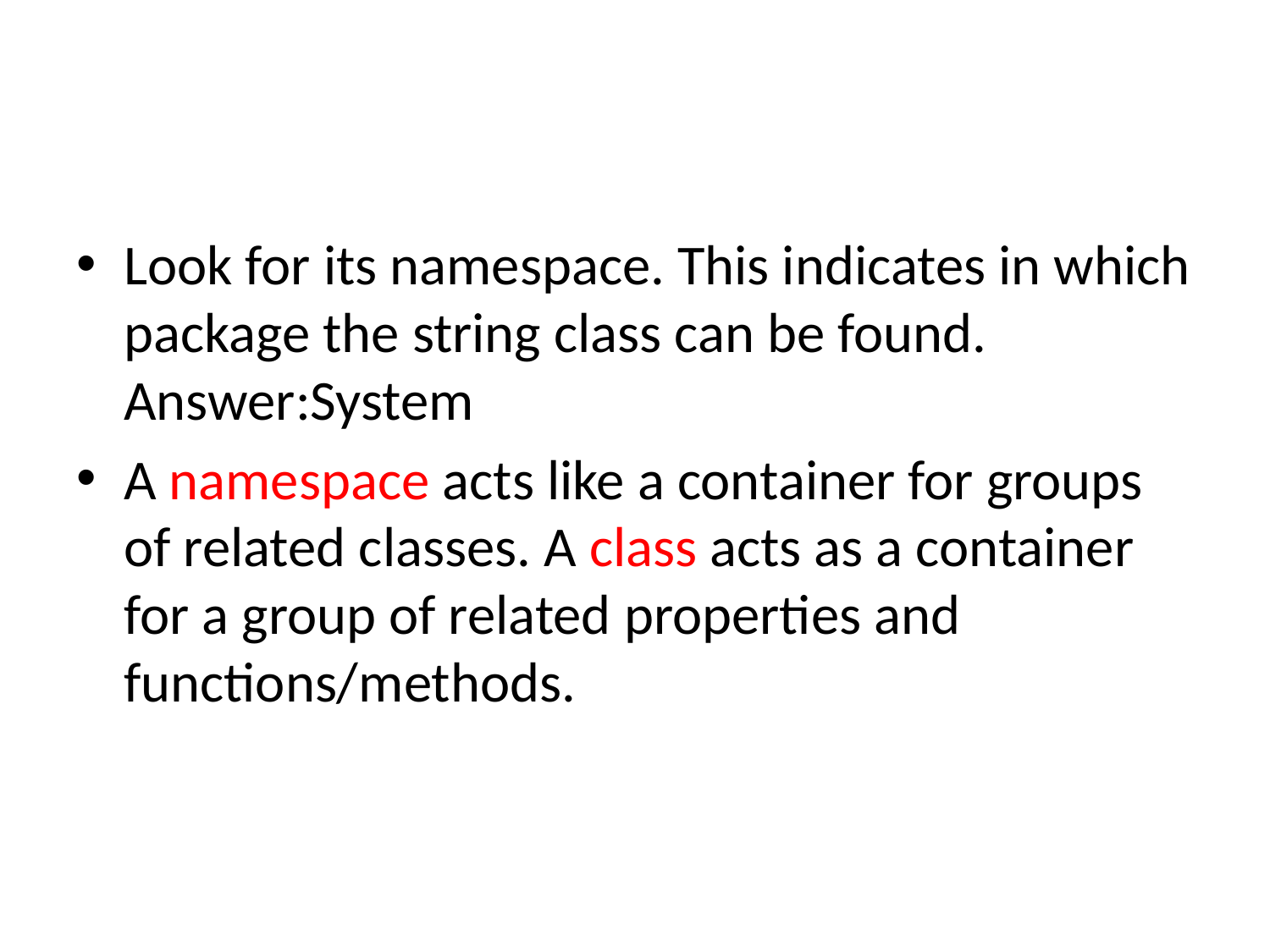

#
Look for its namespace. This indicates in which package the string class can be found. Answer:System
A namespace acts like a container for groups of related classes. A class acts as a container for a group of related properties and functions/methods.